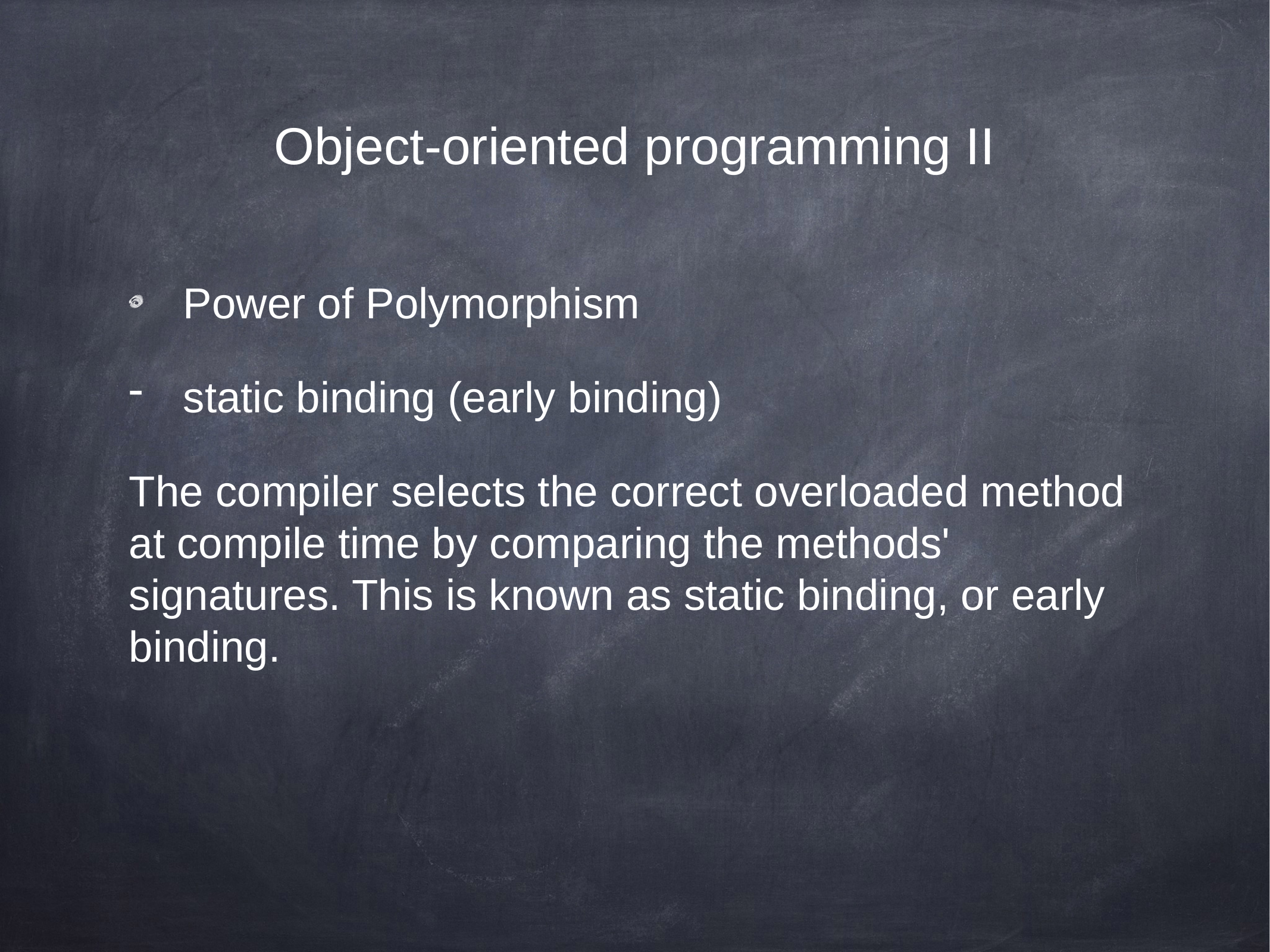

# Object-oriented programming II
Power of Polymorphism
static binding (early binding)
The compiler selects the correct overloaded method at compile time by comparing the methods' signatures. This is known as static binding, or early binding.